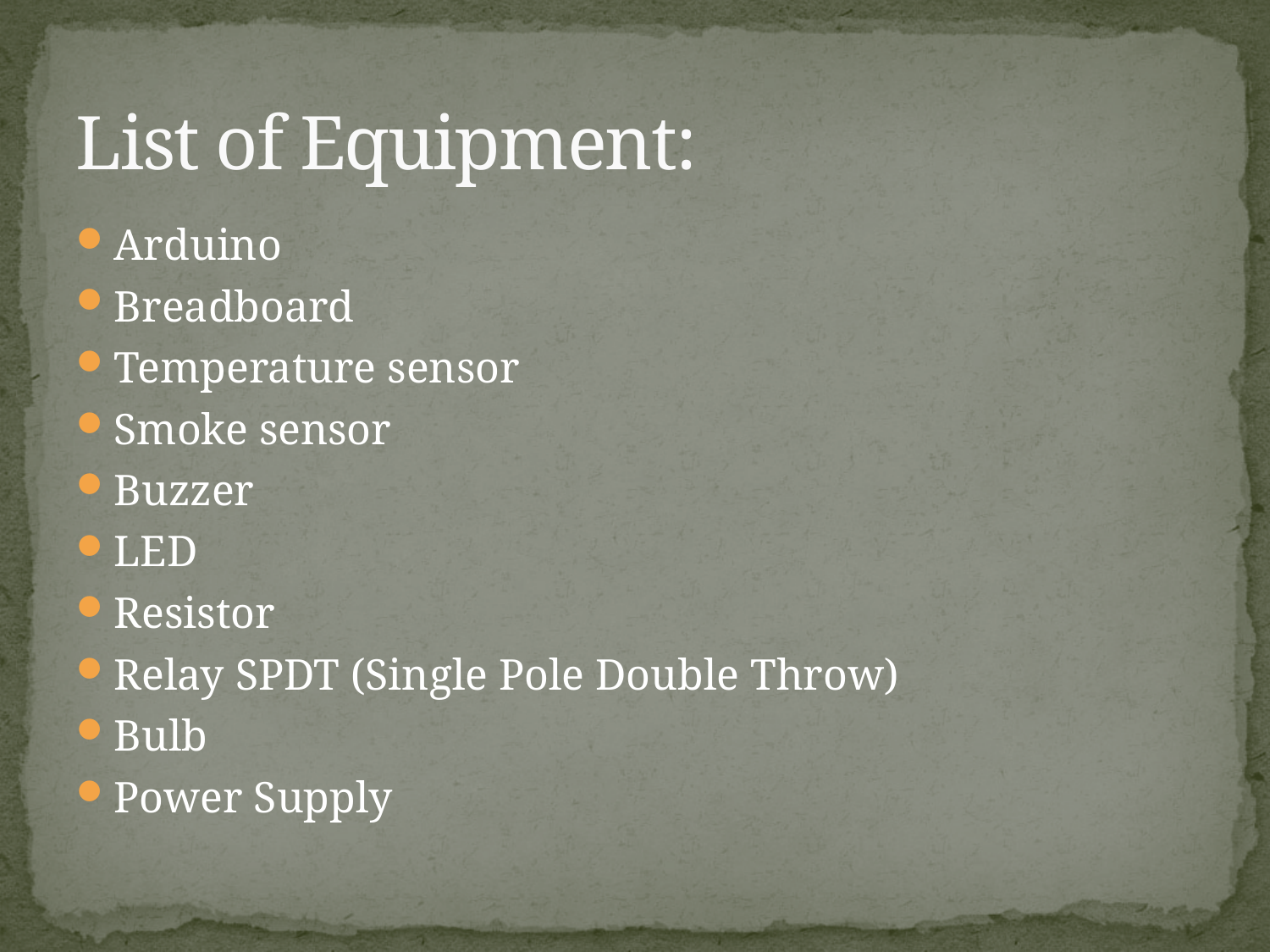

# List of Equipment:
Arduino
Breadboard
Temperature sensor
Smoke sensor
Buzzer
LED
Resistor
Relay SPDT (Single Pole Double Throw)
Bulb
Power Supply